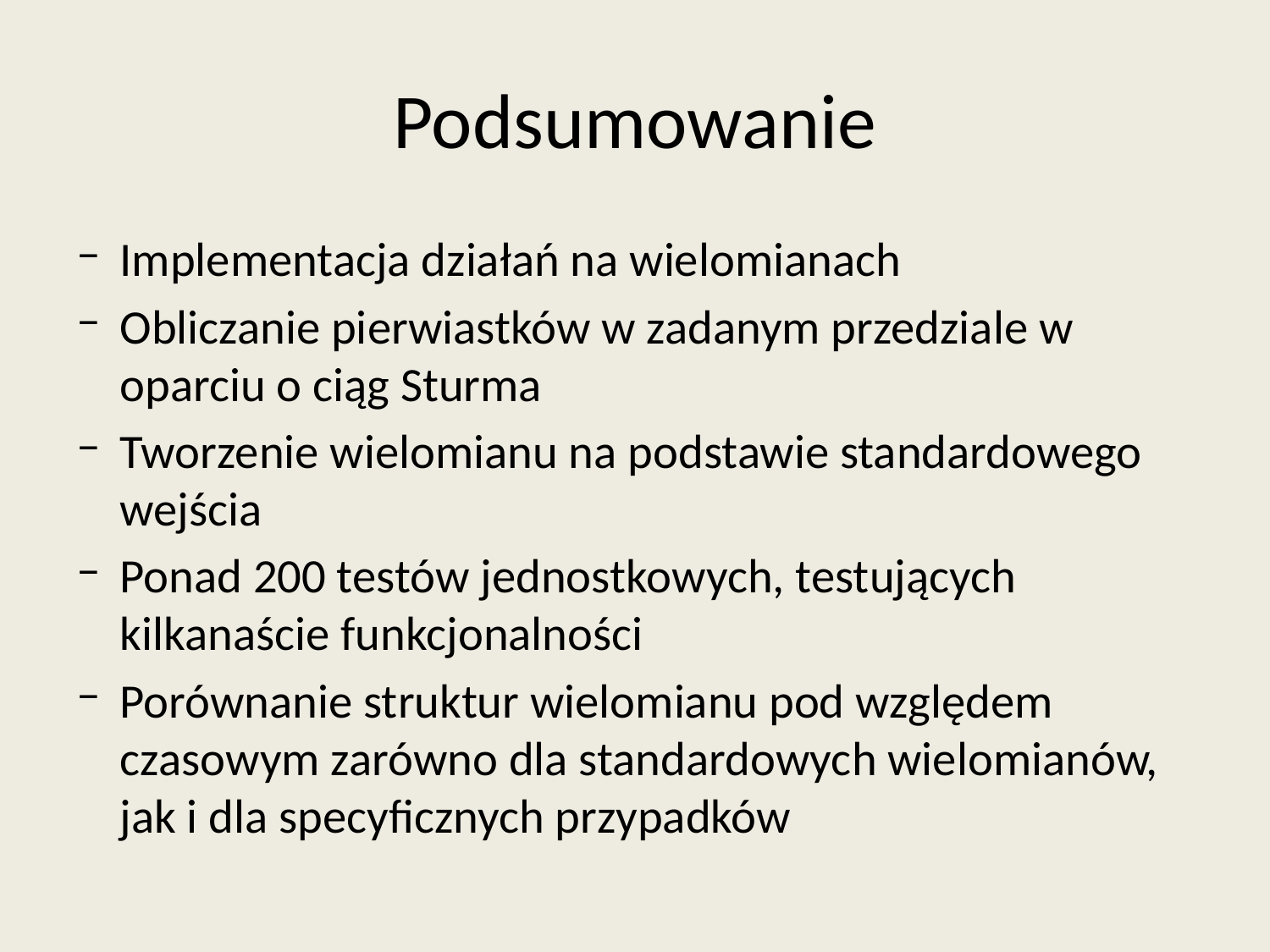

# Podsumowanie
Implementacja działań na wielomianach
Obliczanie pierwiastków w zadanym przedziale w oparciu o ciąg Sturma
Tworzenie wielomianu na podstawie standardowego wejścia
Ponad 200 testów jednostkowych, testujących kilkanaście funkcjonalności
Porównanie struktur wielomianu pod względem czasowym zarówno dla standardowych wielomianów, jak i dla specyficznych przypadków